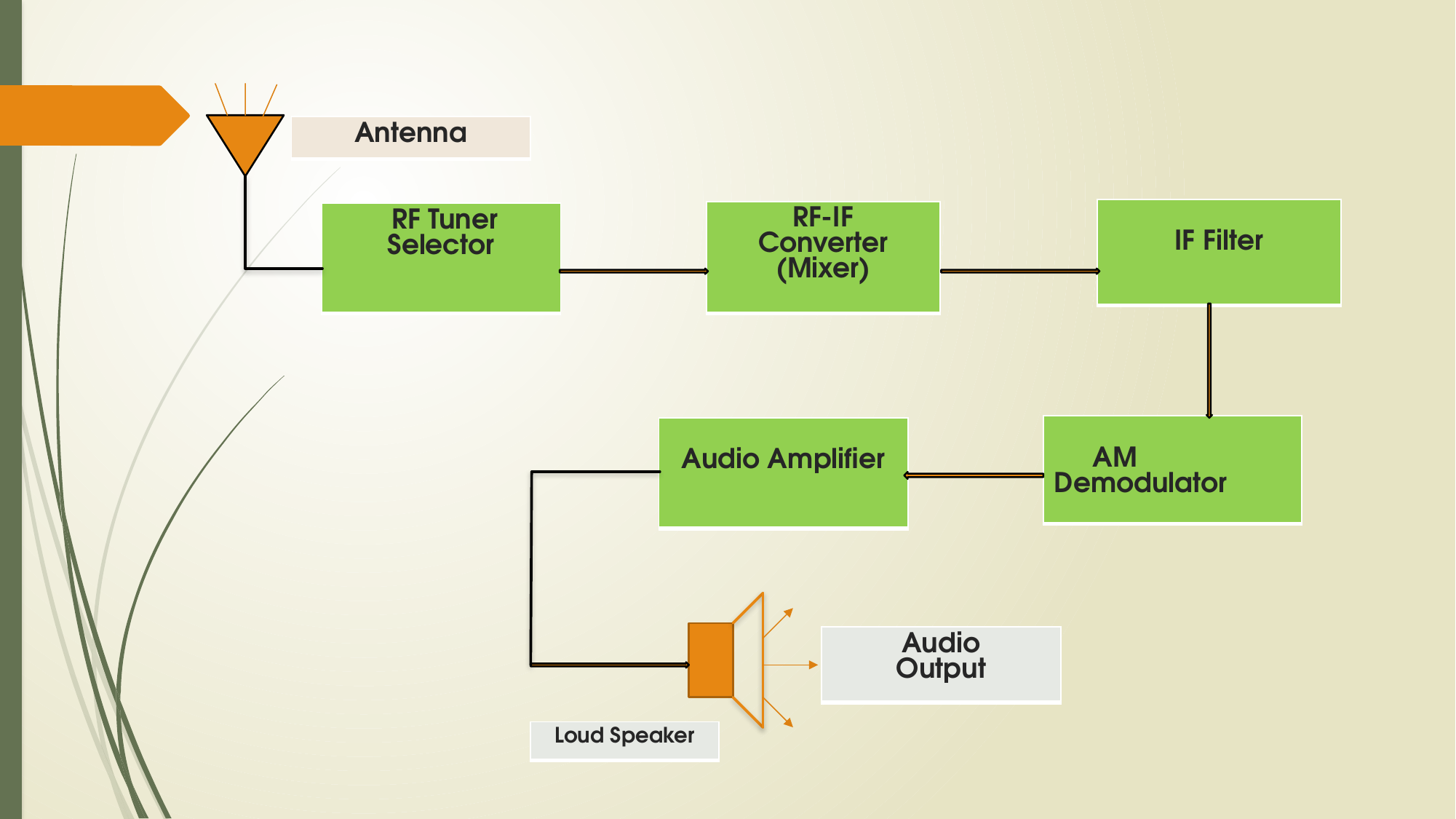

| Antenna |
| --- |
| IF Filter |
| --- |
| RF-IF Converter (Mixer) |
| --- |
| RF Tuner Selector |
| --- |

| AM Demodulator |
| --- |
| Audio Amplifier |
| --- |

| Audio Output |
| --- |

| Loud Speaker |
| --- |